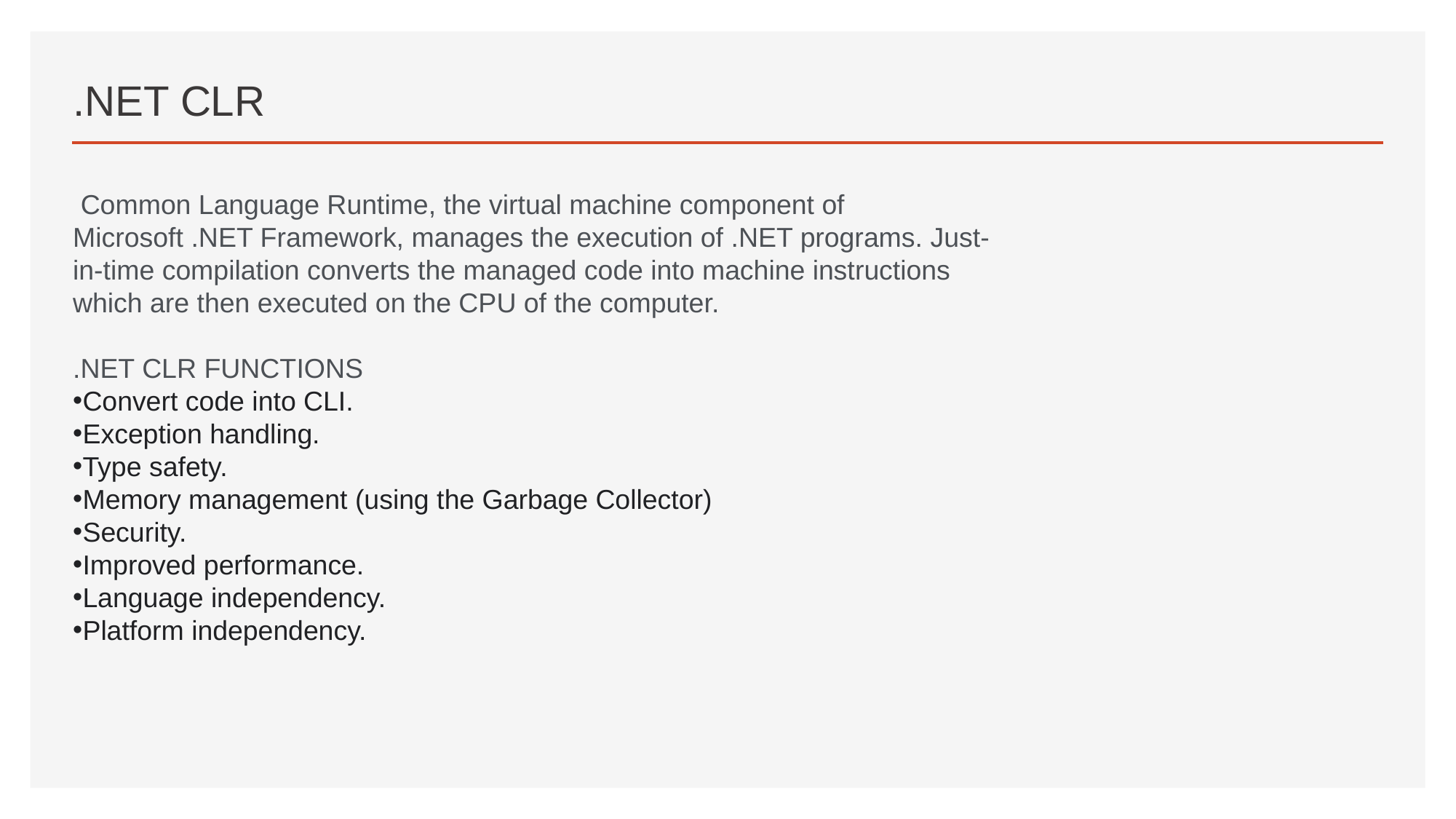

# .NET CLR
 Common Language Runtime, the virtual machine component of Microsoft .NET Framework, manages the execution of .NET programs. Just-in-time compilation converts the managed code into machine instructions which are then executed on the CPU of the computer.

.NET CLR FUNCTIONS
Convert code into CLI.
Exception handling.
Type safety.
Memory management (using the Garbage Collector)
Security.
Improved performance.
Language independency.
Platform independency.